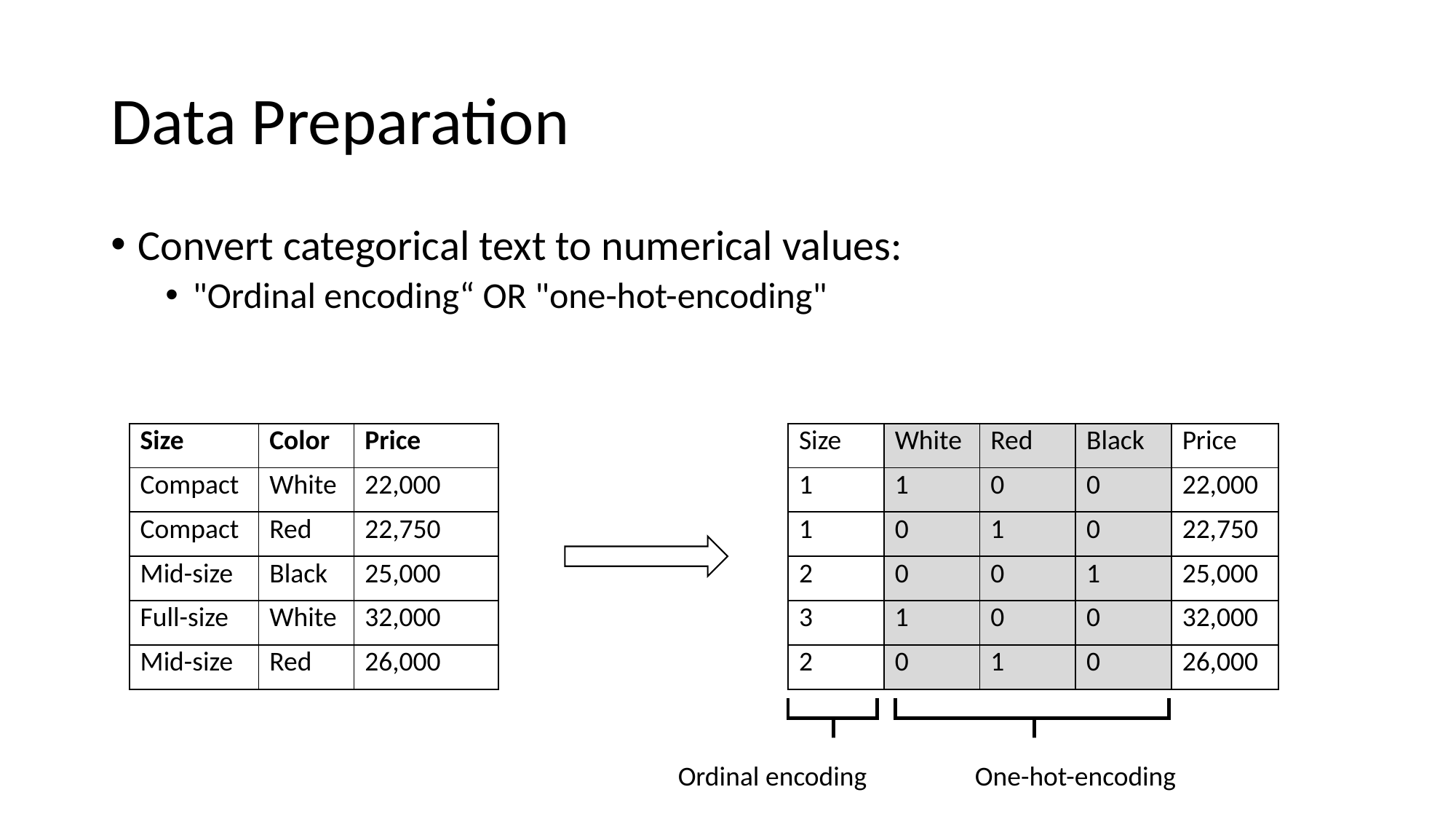

# Data Preparation
Convert categorical text to numerical values:
"Ordinal encoding“ OR "one-hot-encoding"
| Size | Color | Price |
| --- | --- | --- |
| Compact | White | 22,000 |
| Compact | Red | 22,750 |
| Mid-size | Black | 25,000 |
| Full-size | White | 32,000 |
| Mid-size | Red | 26,000 |
| Size | White | Red | Black | Price |
| --- | --- | --- | --- | --- |
| 1 | 1 | 0 | 0 | 22,000 |
| 1 | 0 | 1 | 0 | 22,750 |
| 2 | 0 | 0 | 1 | 25,000 |
| 3 | 1 | 0 | 0 | 32,000 |
| 2 | 0 | 1 | 0 | 26,000 |

Ordinal encoding
One-hot-encoding